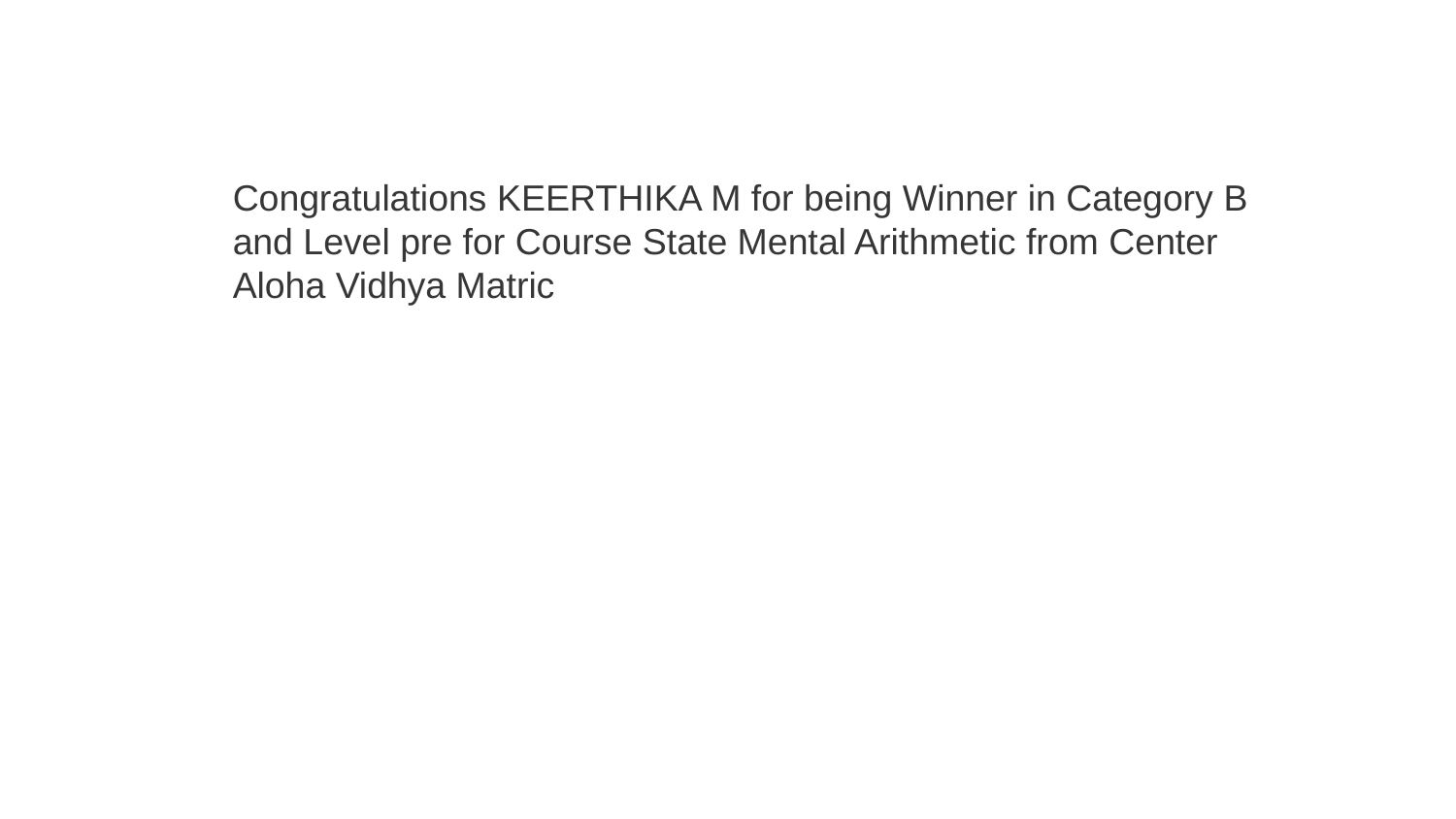

Congratulations KEERTHIKA M for being Winner in Category B and Level pre for Course State Mental Arithmetic from Center Aloha Vidhya Matric